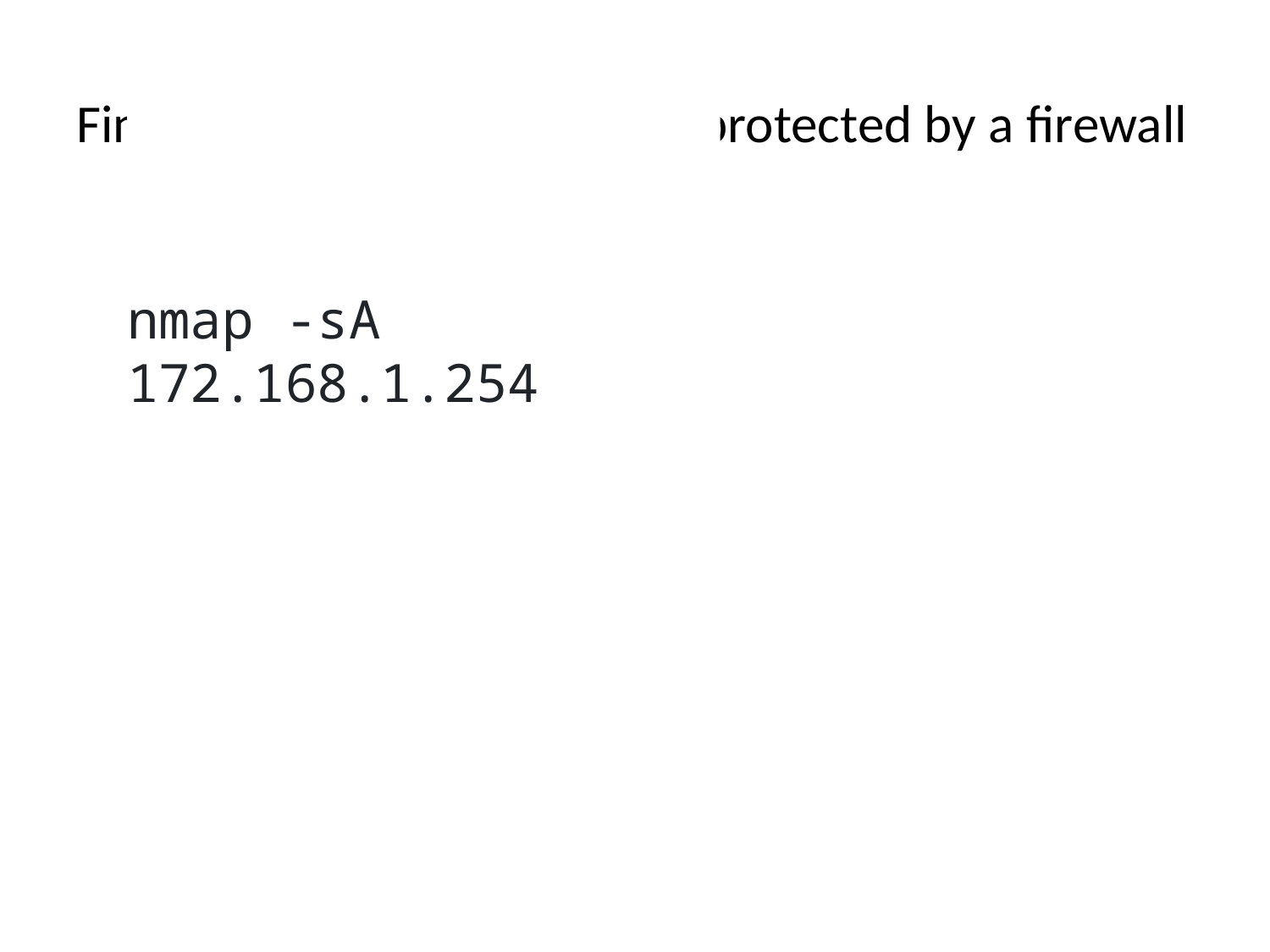

# Find out if a host/network is protected by a firewall
nmap -sA 172.168.1.254